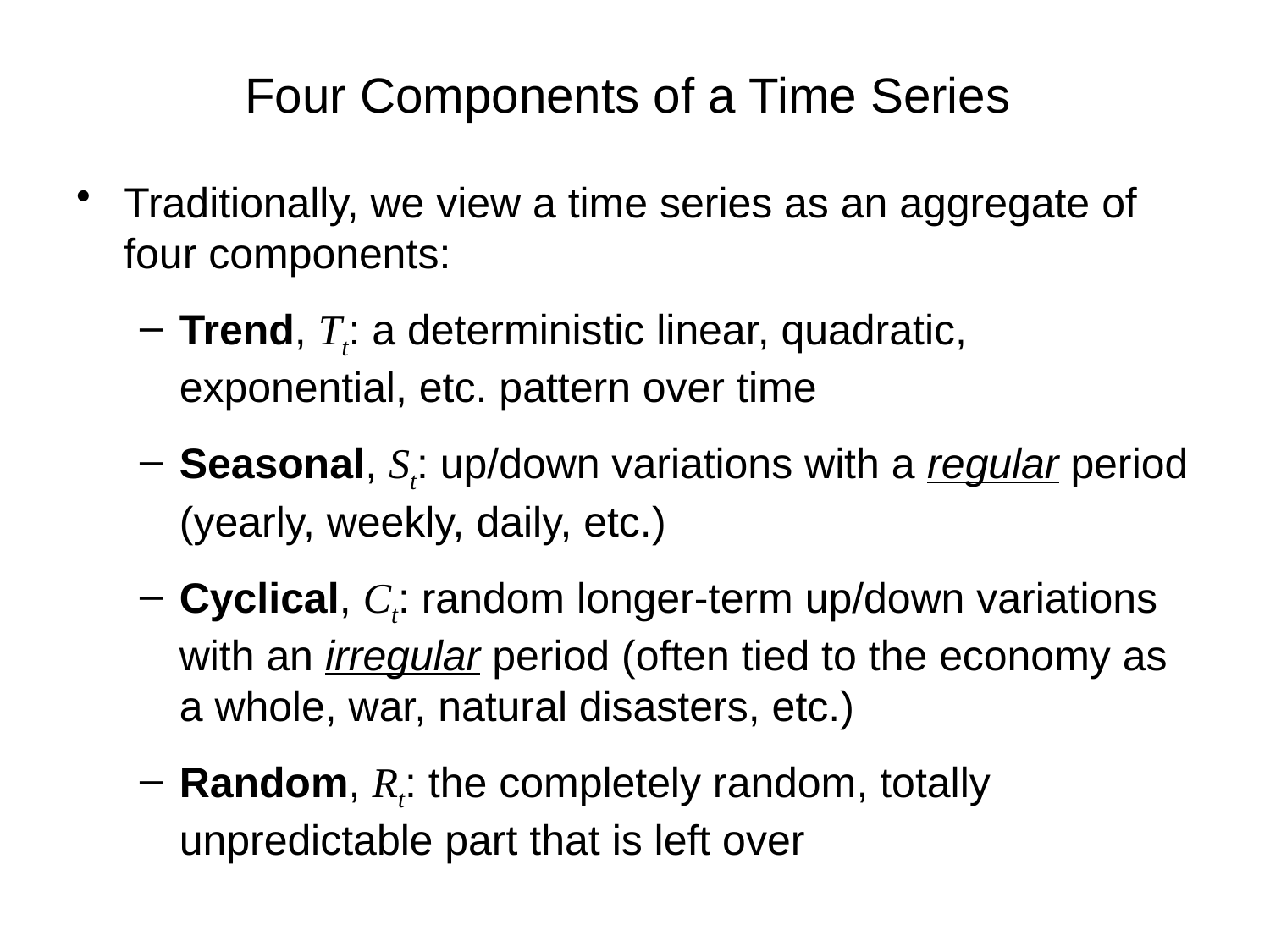

# Four Components of a Time Series
Traditionally, we view a time series as an aggregate of four components:
Trend, Tt: a deterministic linear, quadratic, exponential, etc. pattern over time
Seasonal, St: up/down variations with a regular period (yearly, weekly, daily, etc.)
Cyclical, Ct: random longer-term up/down variations with an irregular period (often tied to the economy as a whole, war, natural disasters, etc.)
Random, Rt: the completely random, totally unpredictable part that is left over